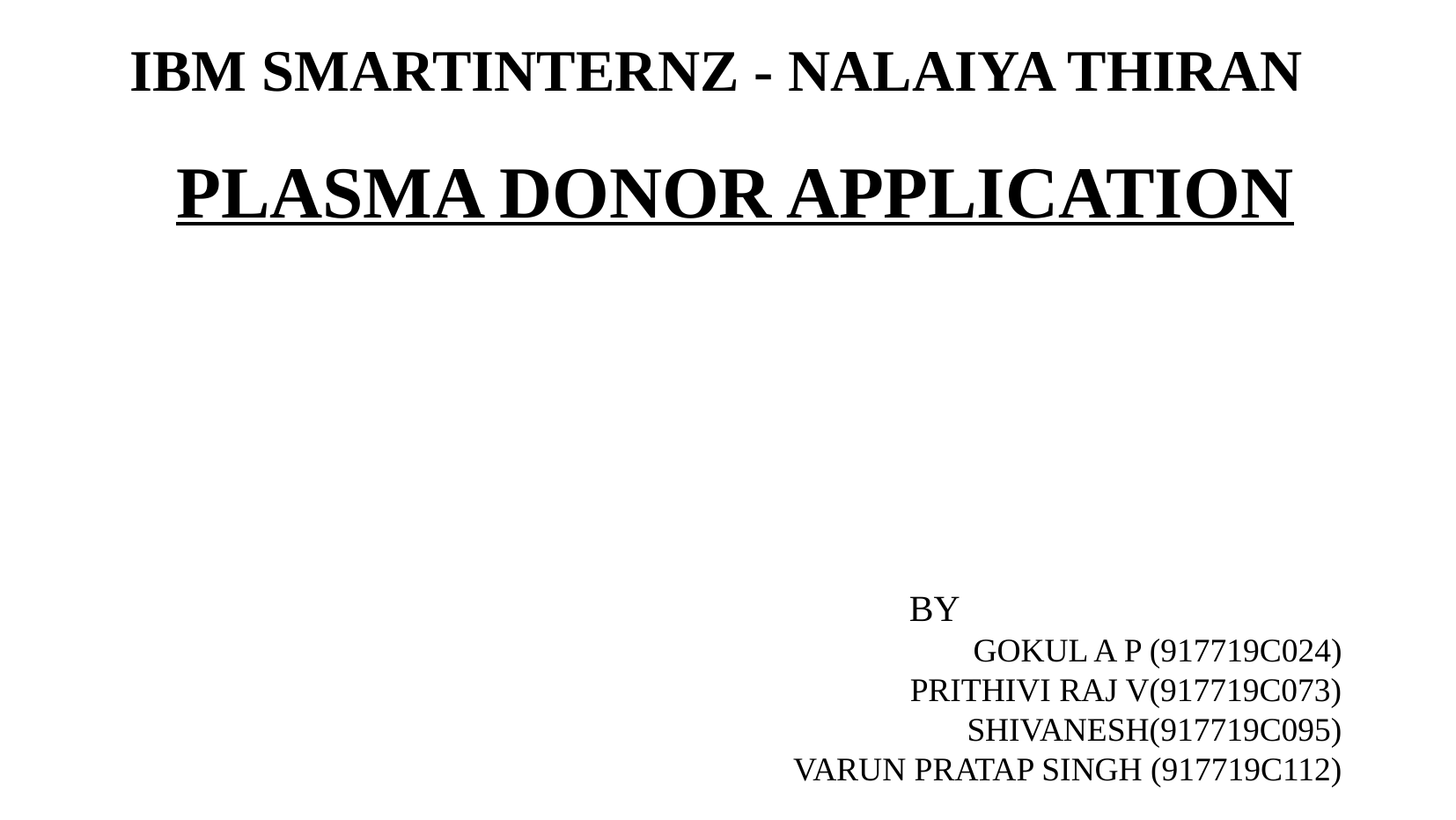

IBM SMARTINTERNZ - NALAIYA THIRAN

PLASMA DONOR APPLICATION

                                      BY
GOKUL A P (917719C024)
PRITHIVI RAJ V(917719C073)
SHIVANESH(917719C095)
VARUN PRATAP SINGH (917719C112)